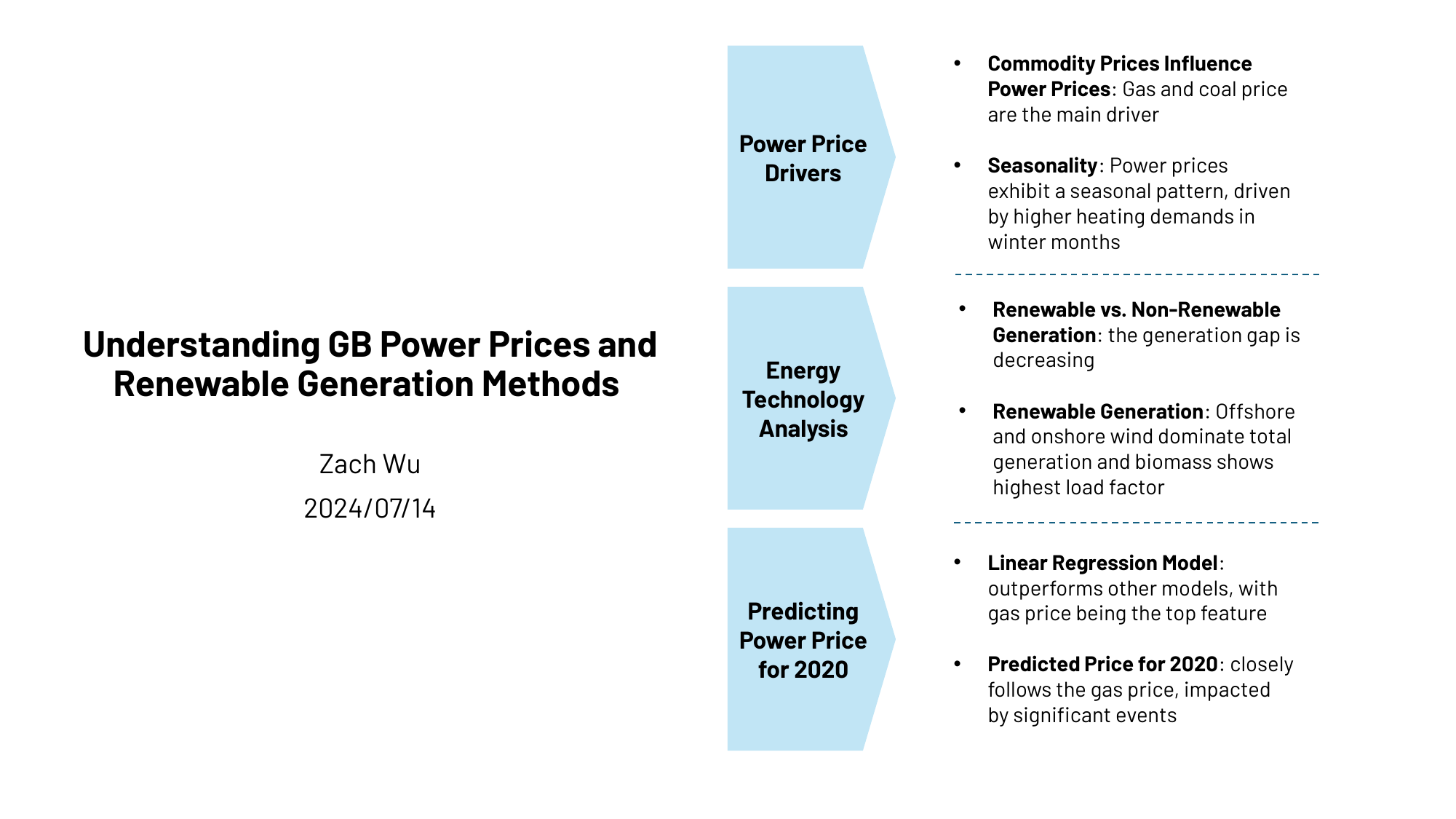

Commodity Prices Influence Power Prices: Gas and coal price are the main driver

Seasonality: Power prices exhibit a seasonal pattern, driven by higher heating demands in winter months
Power Price  Drivers
# Understanding GB Power Prices and Renewable Generation Methods
Energy Technology Analysis
Renewable vs. Non-Renewable Generation: the generation gap is decreasing

Renewable Generation: Offshore and onshore wind dominate total generation and biomass shows highest load factor
Zach Wu
2024/07/14
Predicting Power Price for 2020
Linear Regression Model: outperforms other models, with gas price being the top feature

Predicted Price for 2020: closely follows the gas price, impacted by significant events